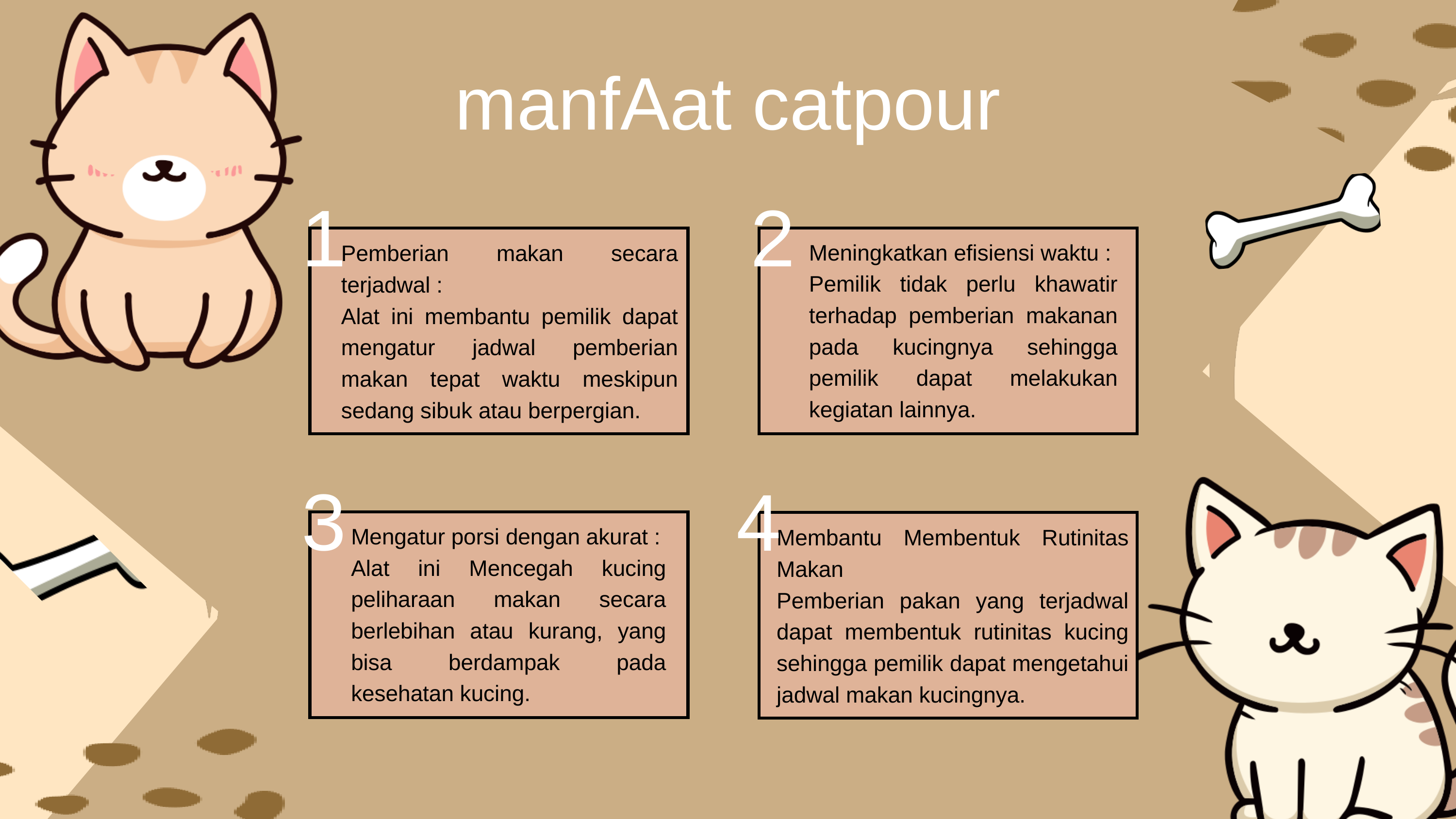

manfAat catpour

1
2

Meningkatkan efisiensi waktu :
Pemilik tidak perlu khawatir terhadap pemberian makanan pada kucingnya sehingga pemilik dapat melakukan kegiatan lainnya.
Pemberian makan secara terjadwal :
Alat ini membantu pemilik dapat mengatur jadwal pemberian makan tepat waktu meskipun sedang sibuk atau berpergian.

3
4

Mengatur porsi dengan akurat :
Alat ini Mencegah kucing peliharaan makan secara berlebihan atau kurang, yang bisa berdampak pada kesehatan kucing.
Membantu Membentuk Rutinitas Makan
Pemberian pakan yang terjadwal dapat membentuk rutinitas kucing sehingga pemilik dapat mengetahui jadwal makan kucingnya.